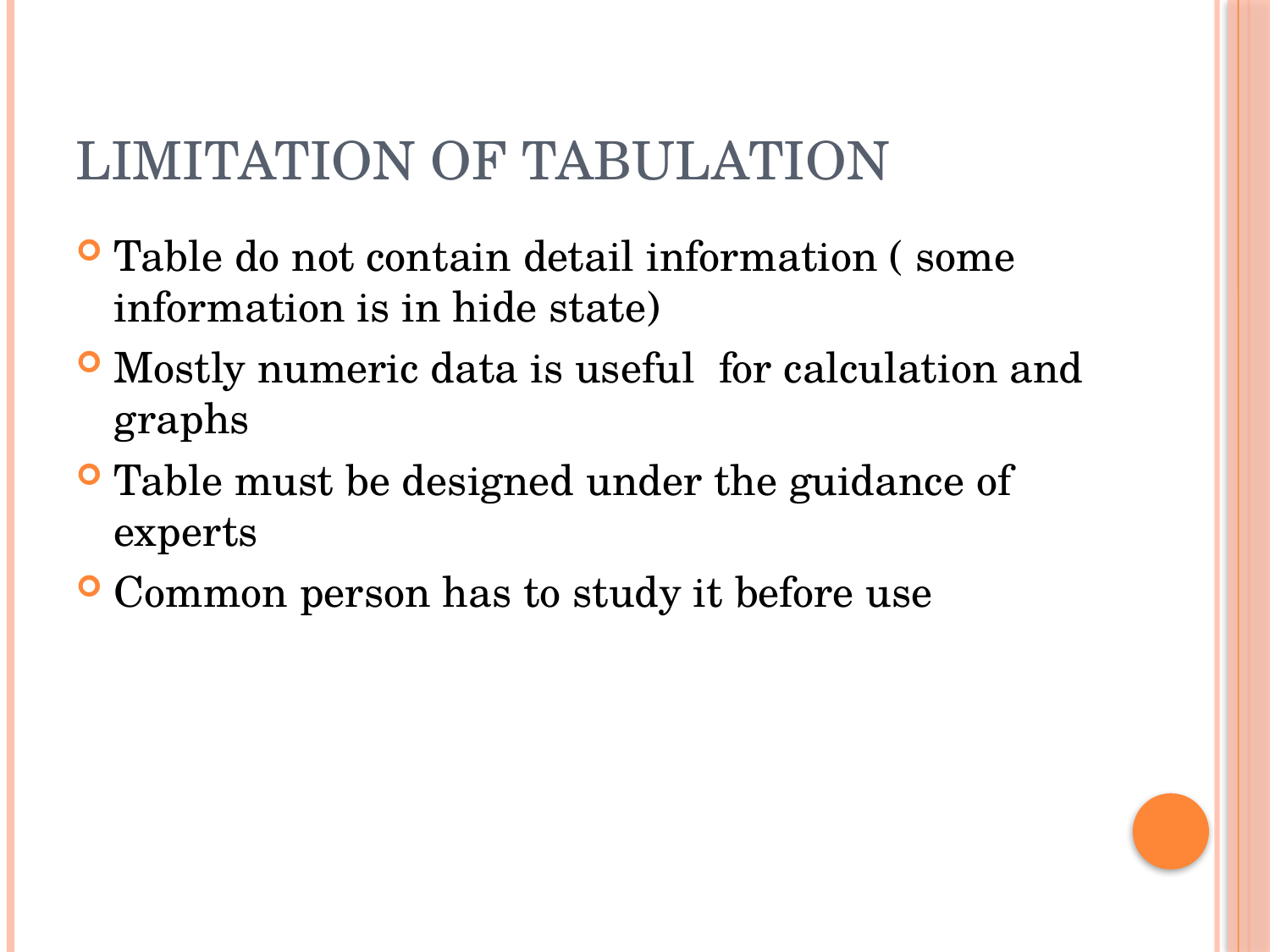

# Limitation of Tabulation
Table do not contain detail information ( some information is in hide state)
Mostly numeric data is useful  for calculation and graphs
Table must be designed under the guidance of experts
Common person has to study it before use